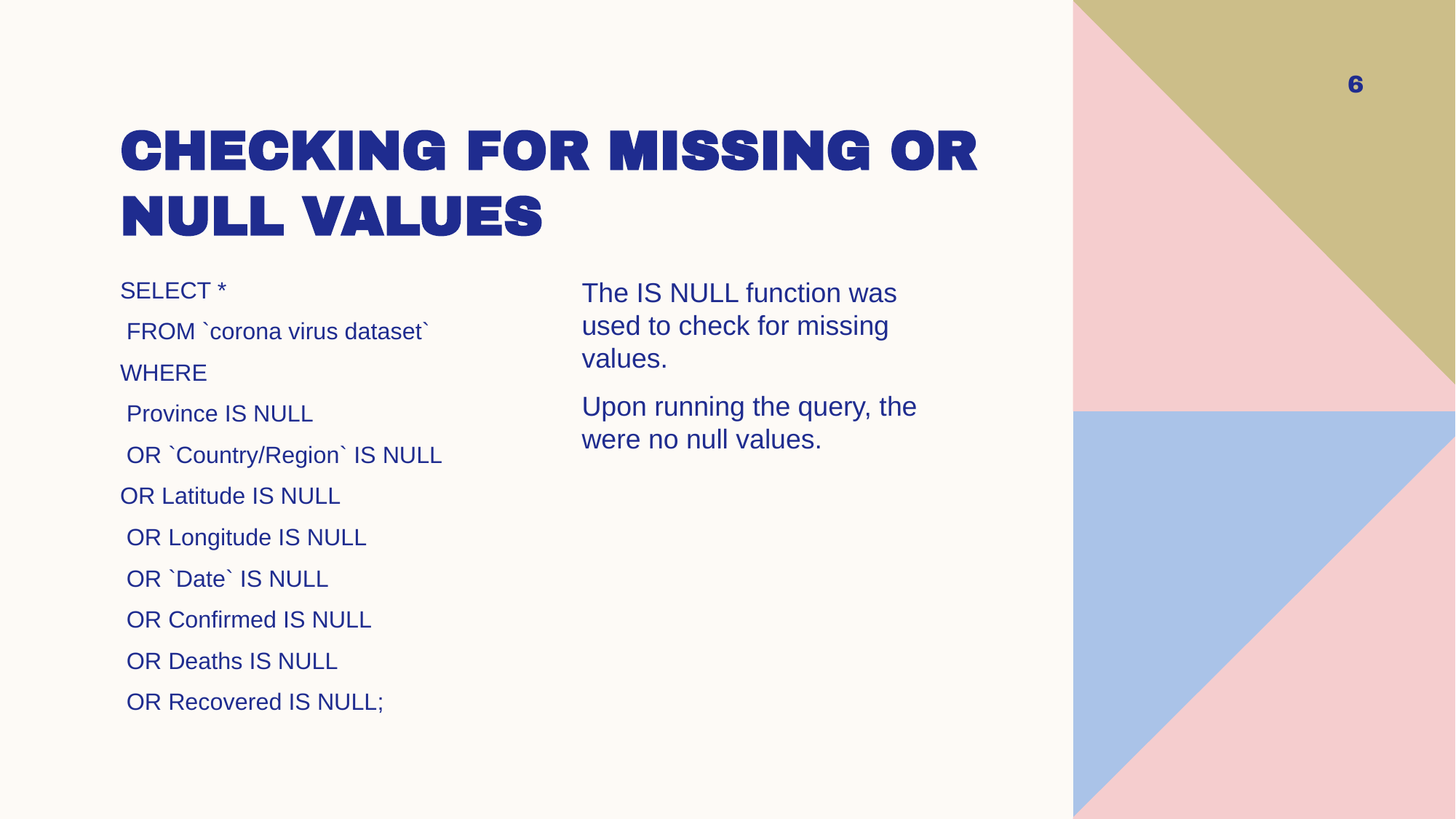

6
# checking for missing or null values
SELECT *
 FROM `corona virus dataset`
WHERE
 Province IS NULL
 OR `Country/Region` IS NULL
OR Latitude IS NULL
 OR Longitude IS NULL
 OR `Date` IS NULL
 OR Confirmed IS NULL
 OR Deaths IS NULL
 OR Recovered IS NULL;
The IS NULL function was used to check for missing values.
Upon running the query, the were no null values.